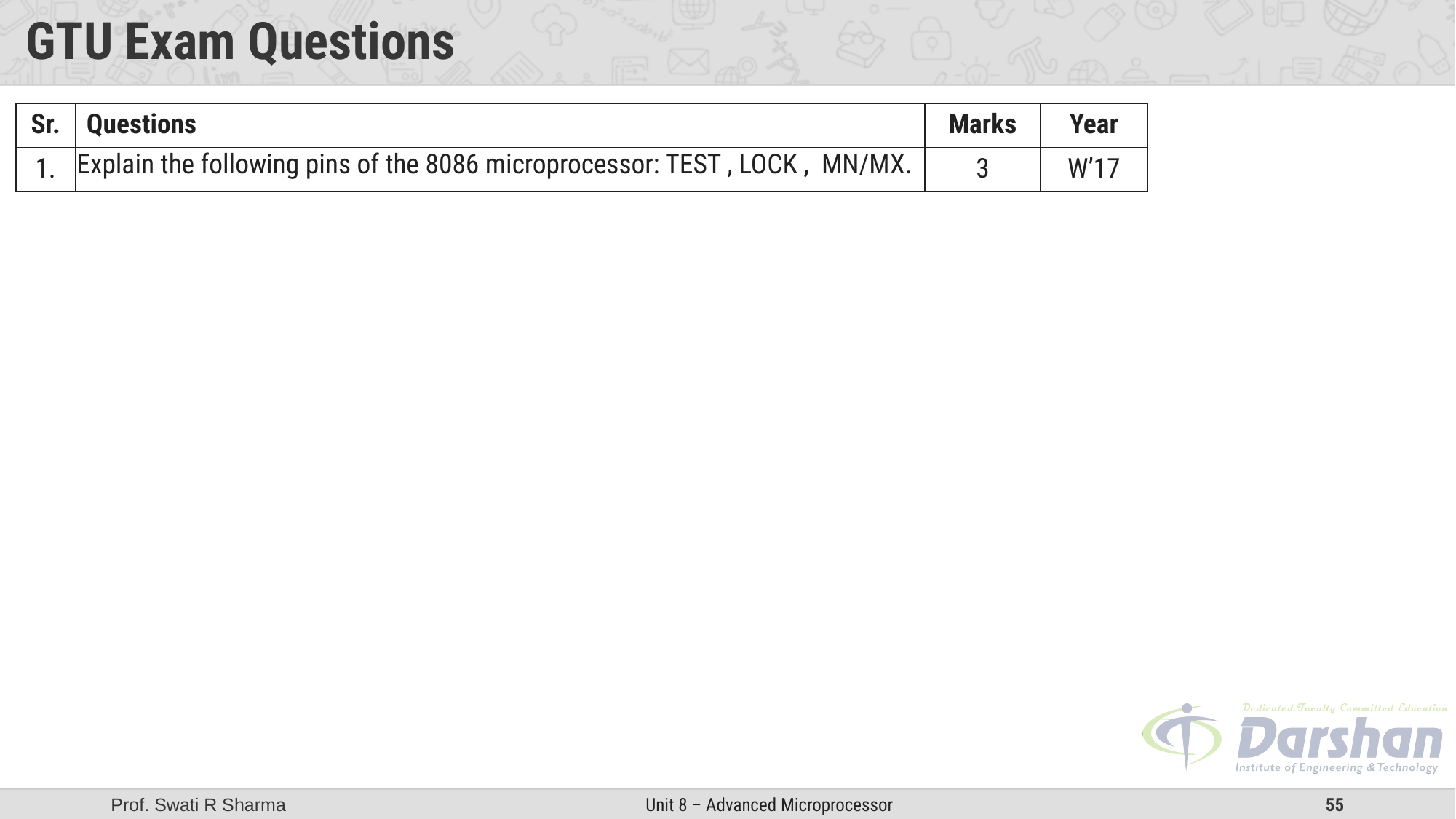

# GTU Exam Questions
| Sr. | Questions | Marks | Year |
| --- | --- | --- | --- |
| 1. | Explain the following pins of the 8086 microprocessor: TEST , LOCK , MN/MX. | 3 | W’17 |